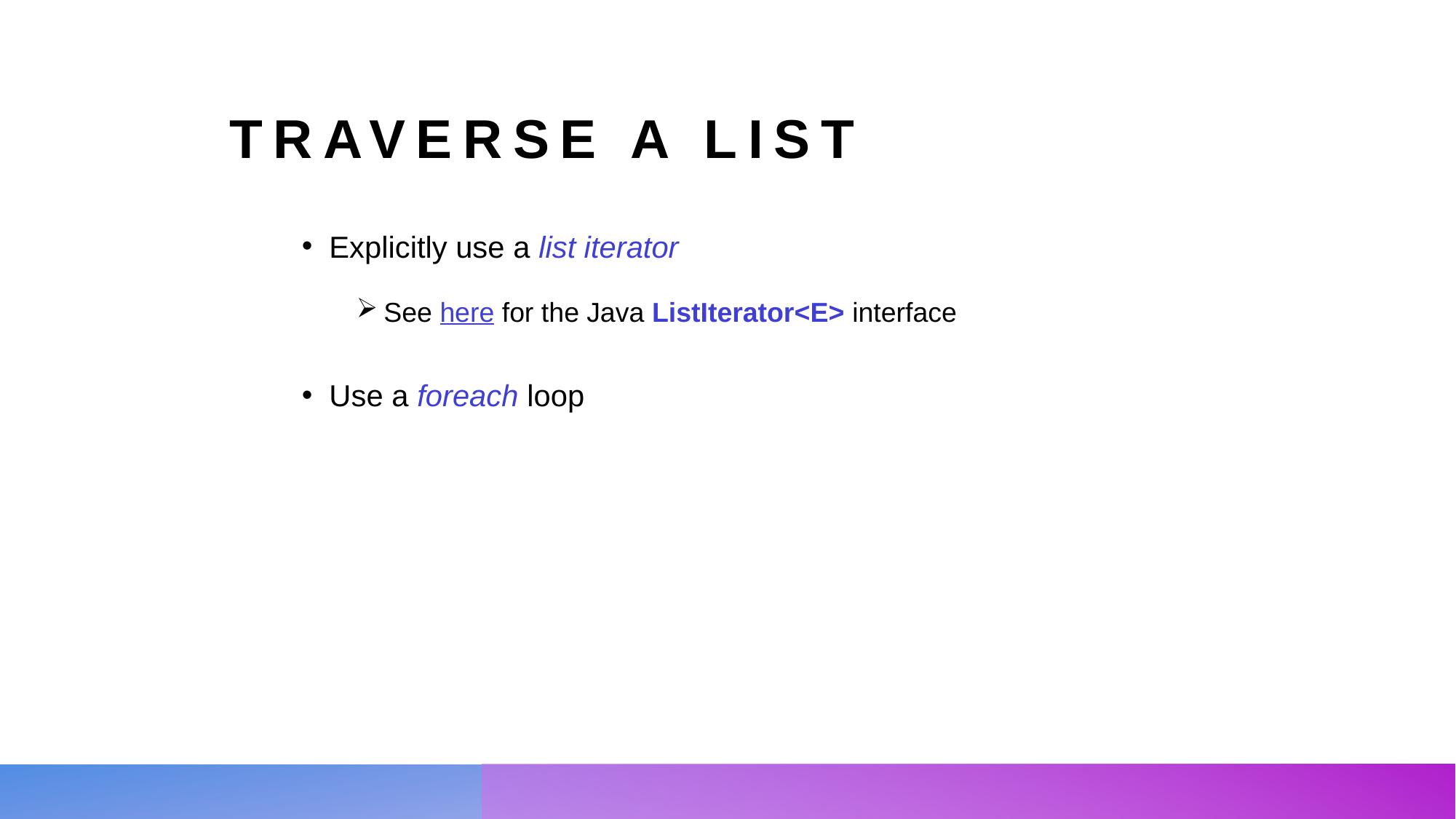

Traverse a list
Explicitly use a list iterator
See here for the Java ListIterator<E> interface
Use a foreach loop